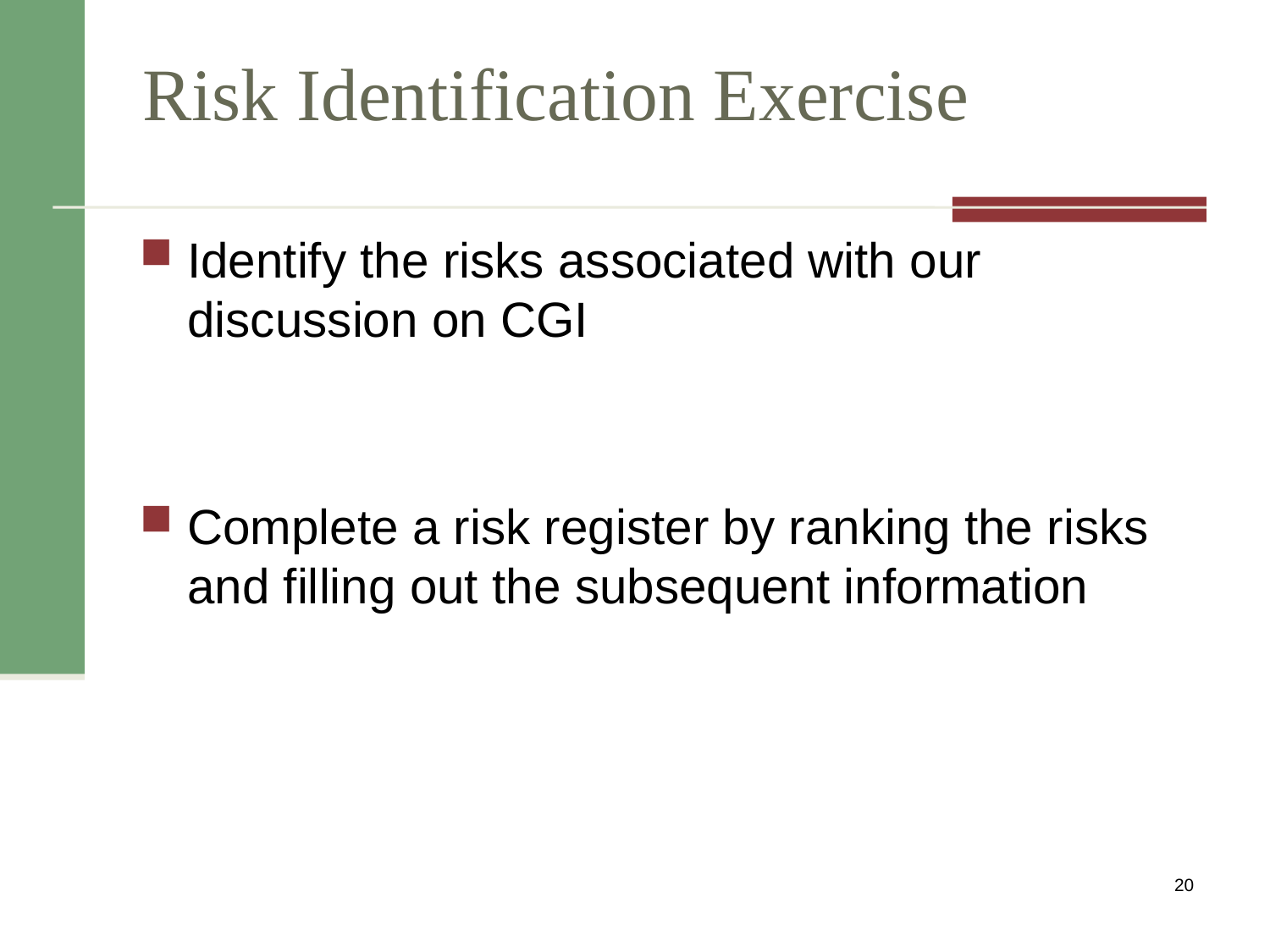

# Risk Identification Exercise
Identify the risks associated with our discussion on CGI

Complete a risk register by ranking the risks and filling out the subsequent information

20